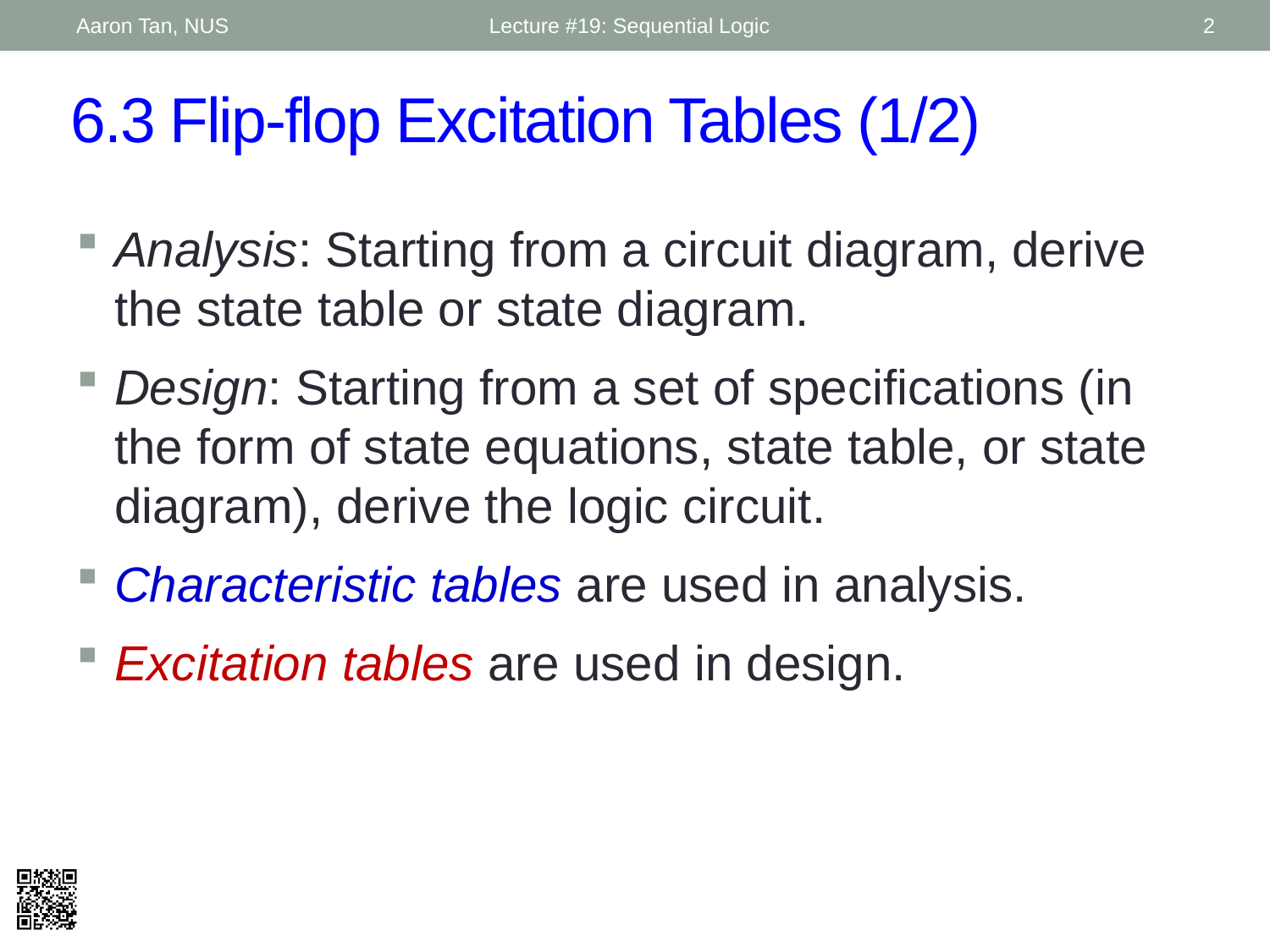

Aaron Tan, NUS
Lecture #19: Sequential Logic
2
# 6.3 Flip-flop Excitation Tables (1/2)
Analysis: Starting from a circuit diagram, derive the state table or state diagram.
Design: Starting from a set of specifications (in the form of state equations, state table, or state diagram), derive the logic circuit.
Characteristic tables are used in analysis.
Excitation tables are used in design.